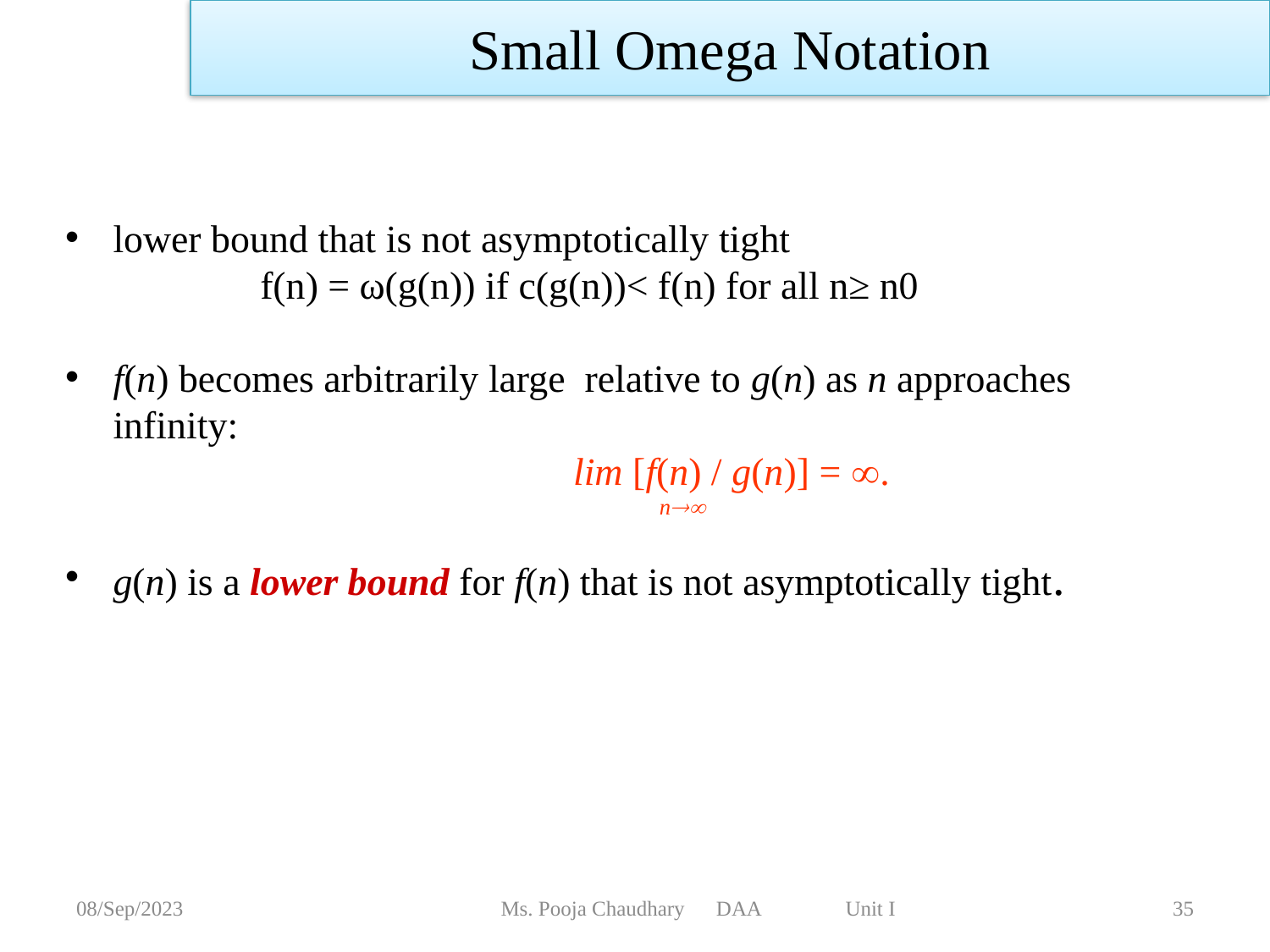

Small Omega Notation

lower bound that is not asymptotically tight
                    f(n) = ω(g(n)) if c(g(n))< f(n) for all n≥ n0

f(n) becomes arbitrarily large  relative to g(n) as n approaches infinity:
				lim [f(n) / g(n)] = ∞.
                                                             n→∞
g(n) is a lower bound for f(n) that is not asymptotically tight.
08/Sep/2023
Ms. Pooja Chaudhary      DAA                Unit I
35